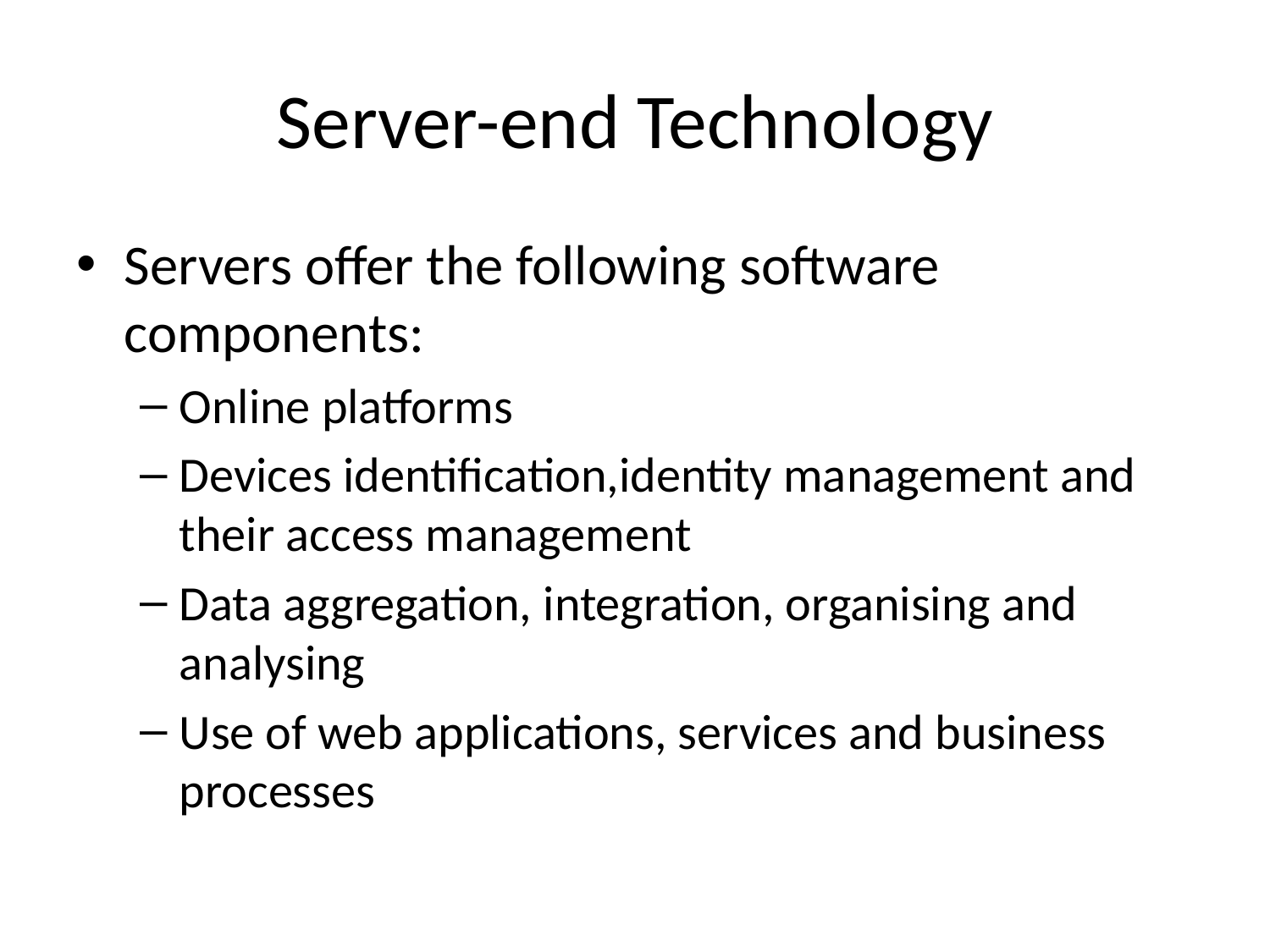

# Server-end Technology
Servers offer the following software components:
Online platforms
Devices identification,identity management and their access management
Data aggregation, integration, organising and analysing
Use of web applications, services and business processes